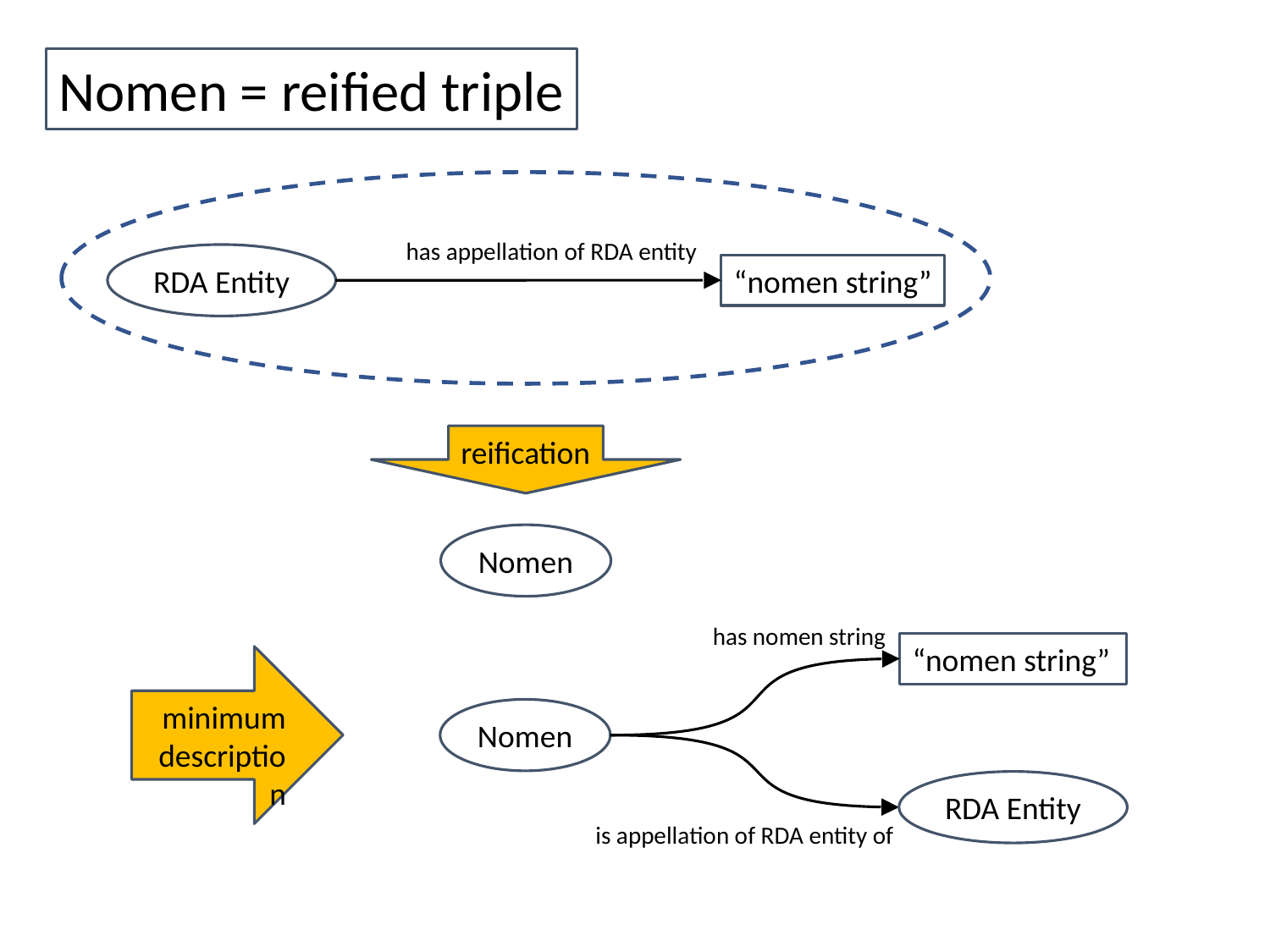

Nomen = reified triple

has appellation of RDA entity
RDA Entity
“nomen string”
reification
Nomen
has nomen string
“nomen string”
minimum
description
Nomen
RDA Entity
is appellation of RDA entity of